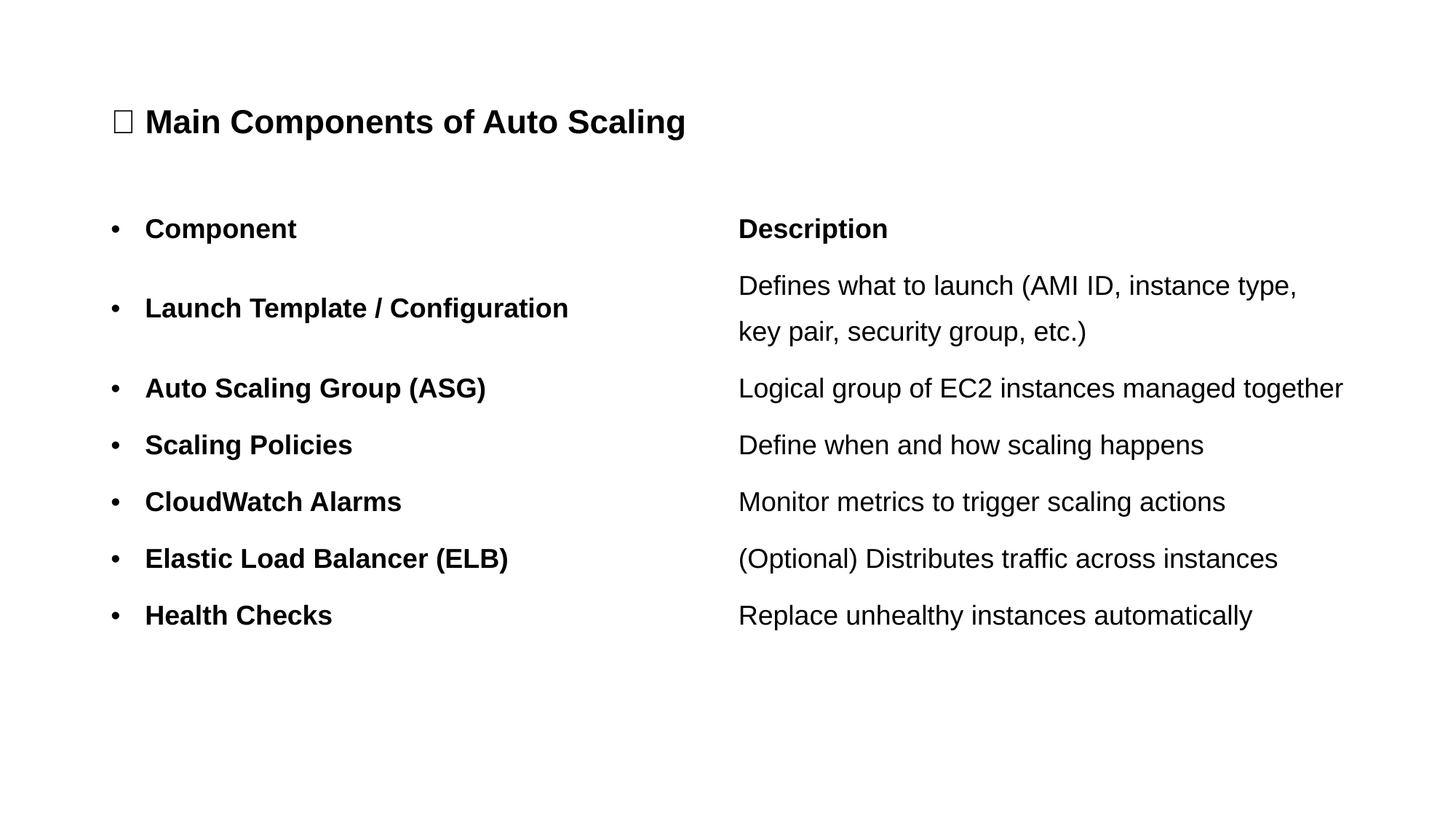

🧱 Main Components of Auto Scaling
| Component | Description |
| --- | --- |
| Launch Template / Configuration | Defines what to launch (AMI ID, instance type, key pair, security group, etc.) |
| Auto Scaling Group (ASG) | Logical group of EC2 instances managed together |
| Scaling Policies | Define when and how scaling happens |
| CloudWatch Alarms | Monitor metrics to trigger scaling actions |
| Elastic Load Balancer (ELB) | (Optional) Distributes traffic across instances |
| Health Checks | Replace unhealthy instances automatically |